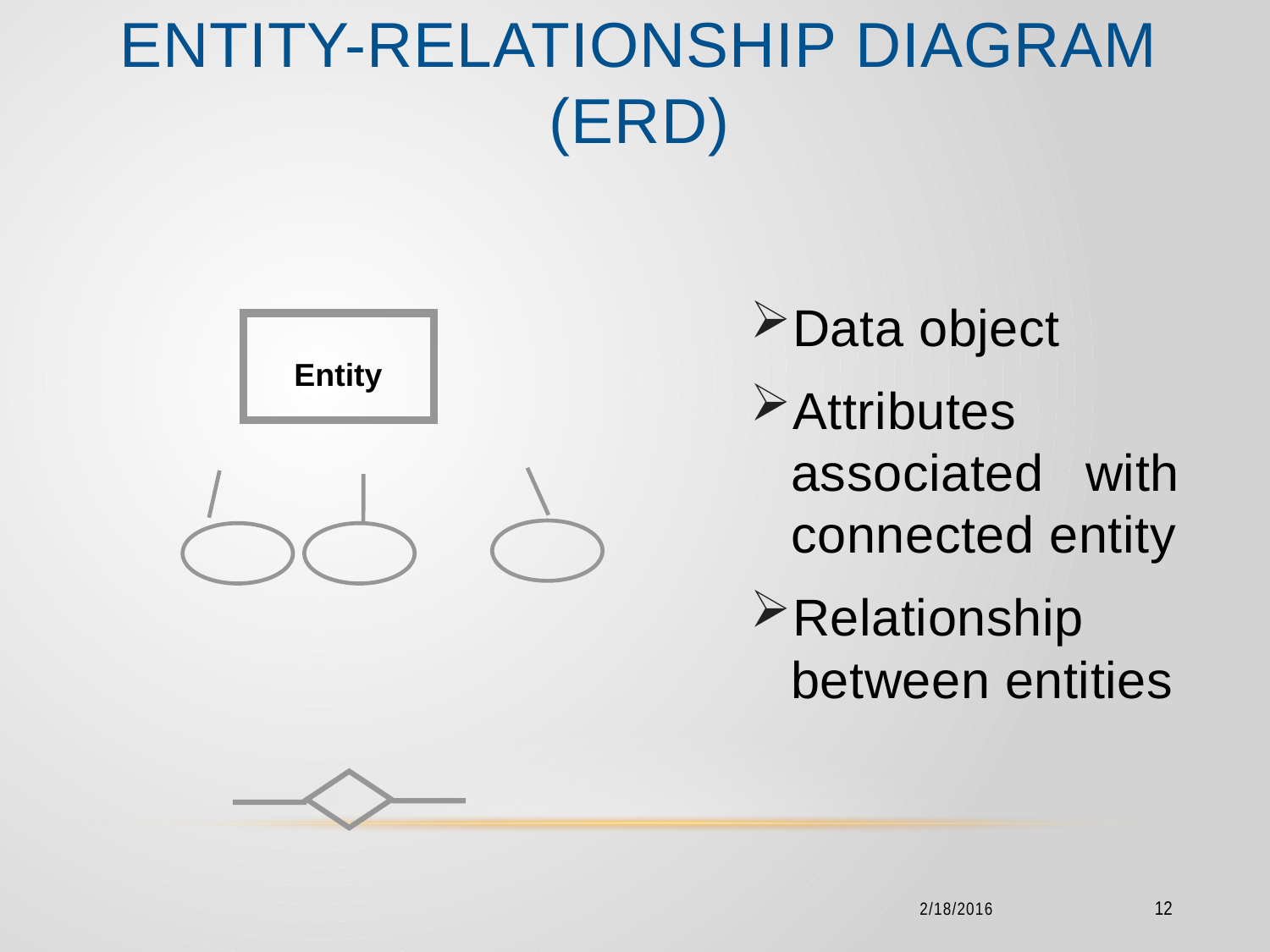

# Entity-Relationship Diagram (ERD)

Data object
Attributes associated with connected entity
Relationship between entities

Entity

2/18/2016
12